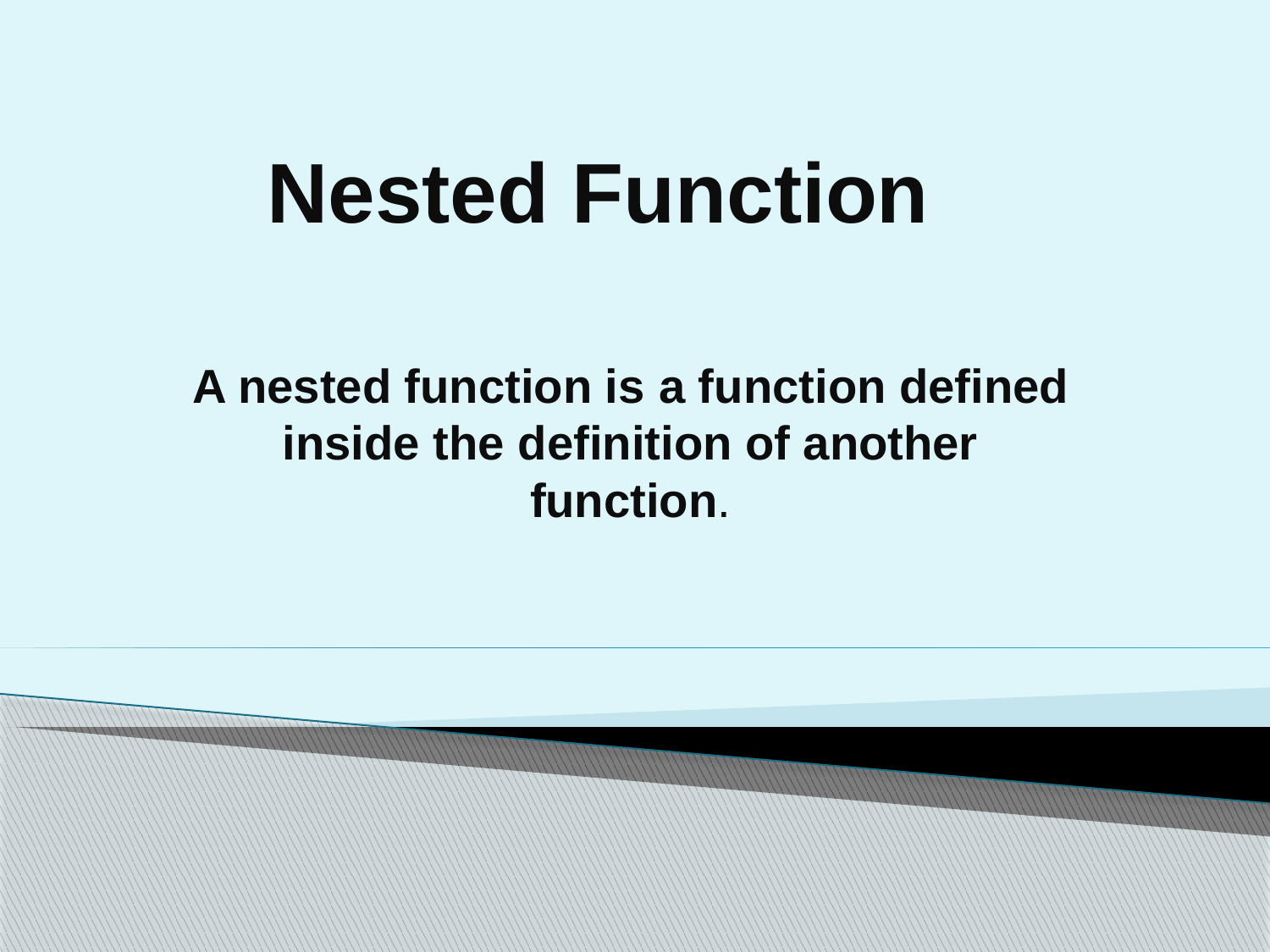

# Nested Function
A nested function is a function defined inside the definition of another function.